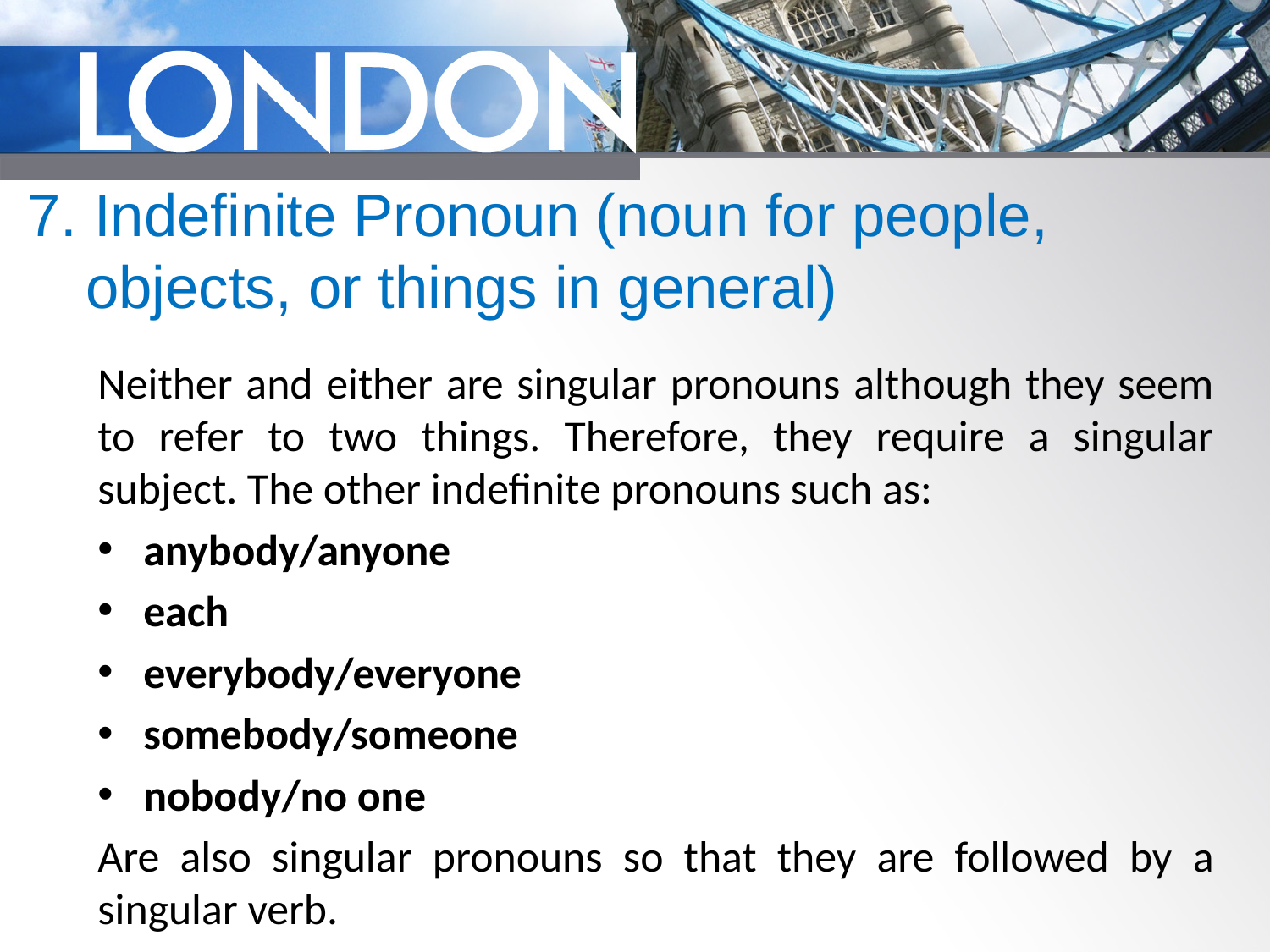

# 7. Indefinite Pronoun (noun for people, objects, or things in general)
Neither and either are singular pronouns although they seem to refer to two things. Therefore, they require a singular subject. The other indefinite pronouns such as:
anybody/anyone
each
everybody/everyone
somebody/someone
nobody/no one
Are also singular pronouns so that they are followed by a singular verb.